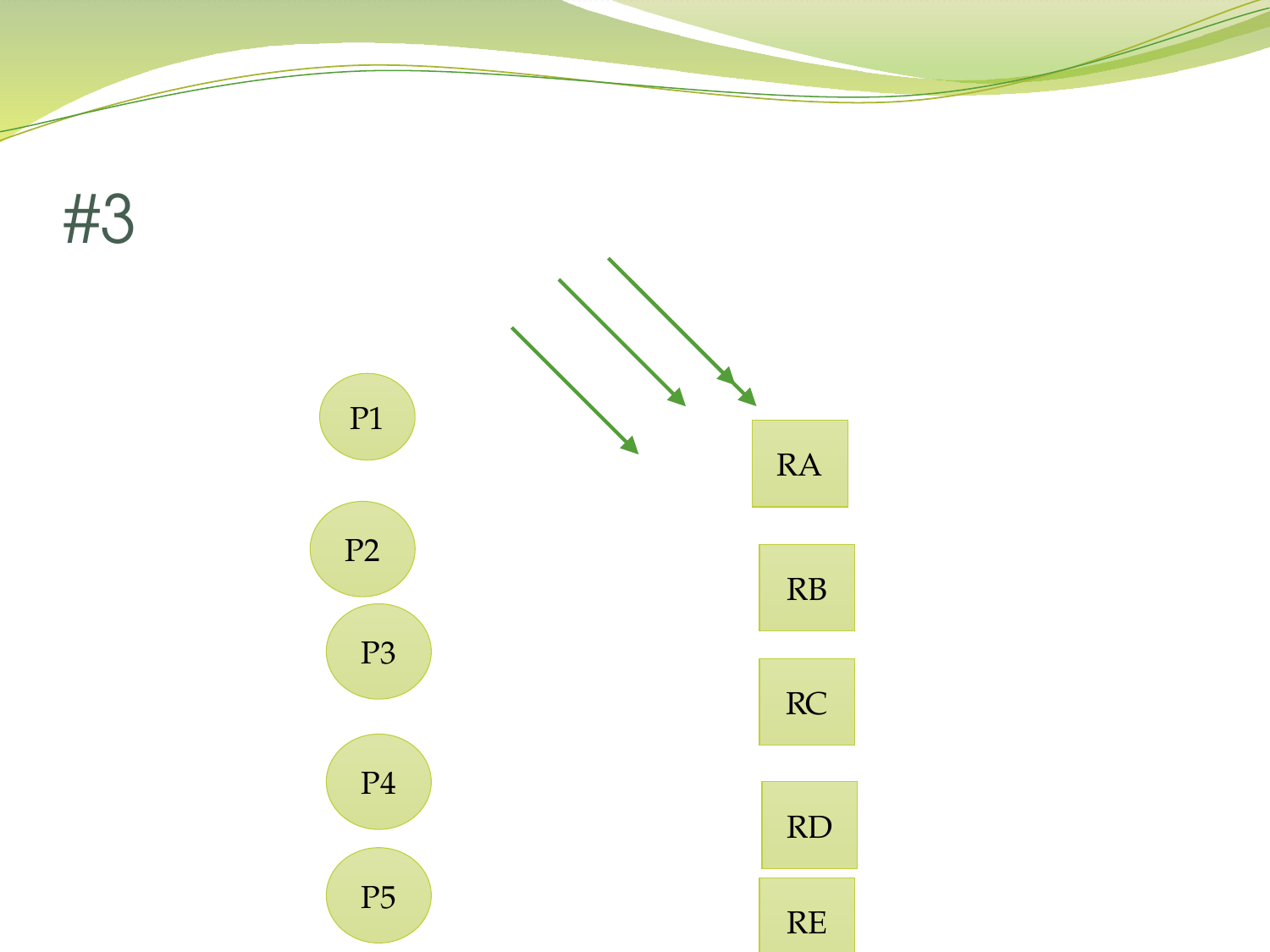

# #3

P1
RA
P2
RB
P3
RC
P4
RD
P5
RE